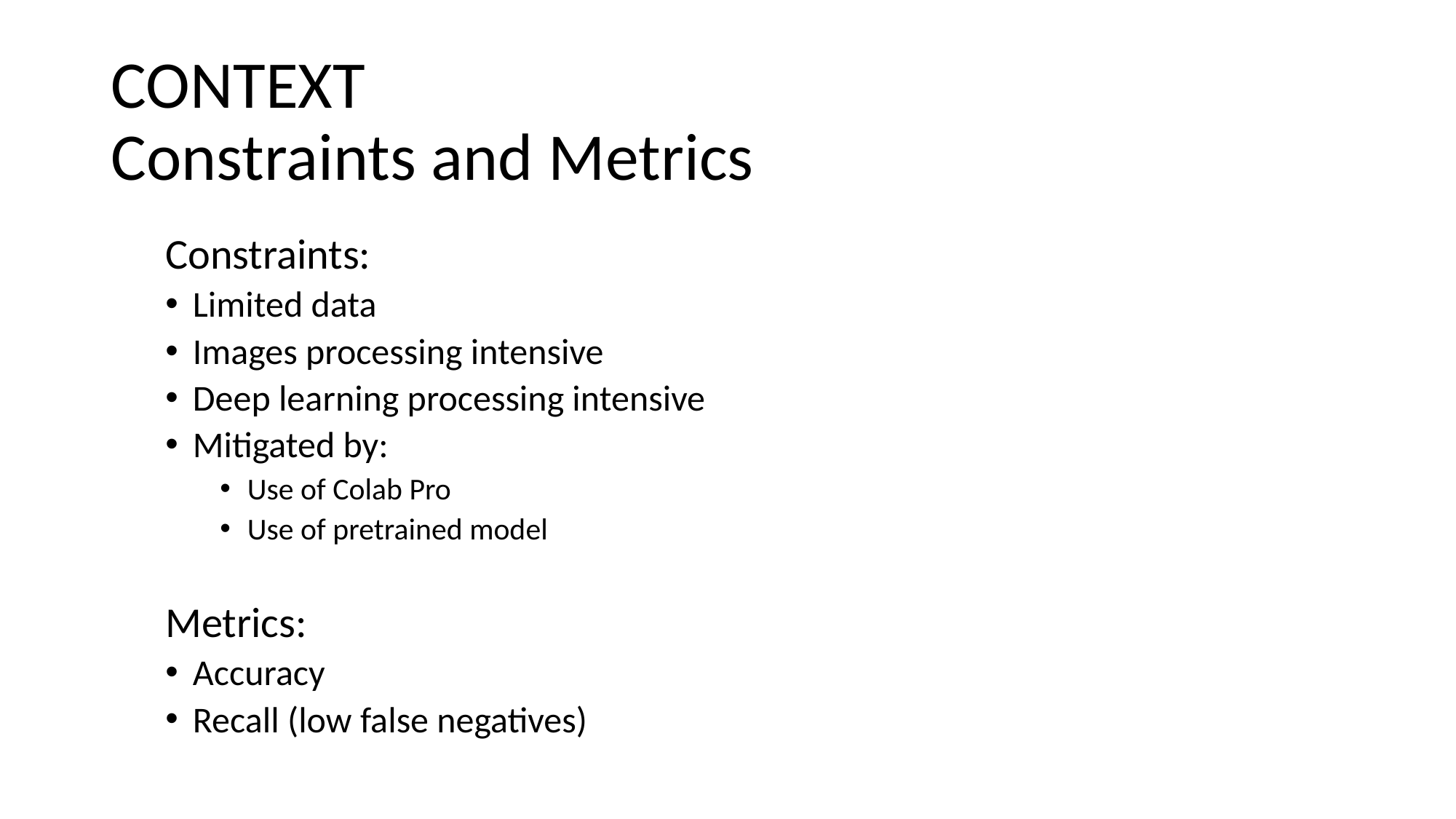

# CONTEXT Constraints and Metrics
Constraints:
Limited data
Images processing intensive
Deep learning processing intensive
Mitigated by:
Use of Colab Pro
Use of pretrained model

Metrics:
Accuracy
Recall (low false negatives)